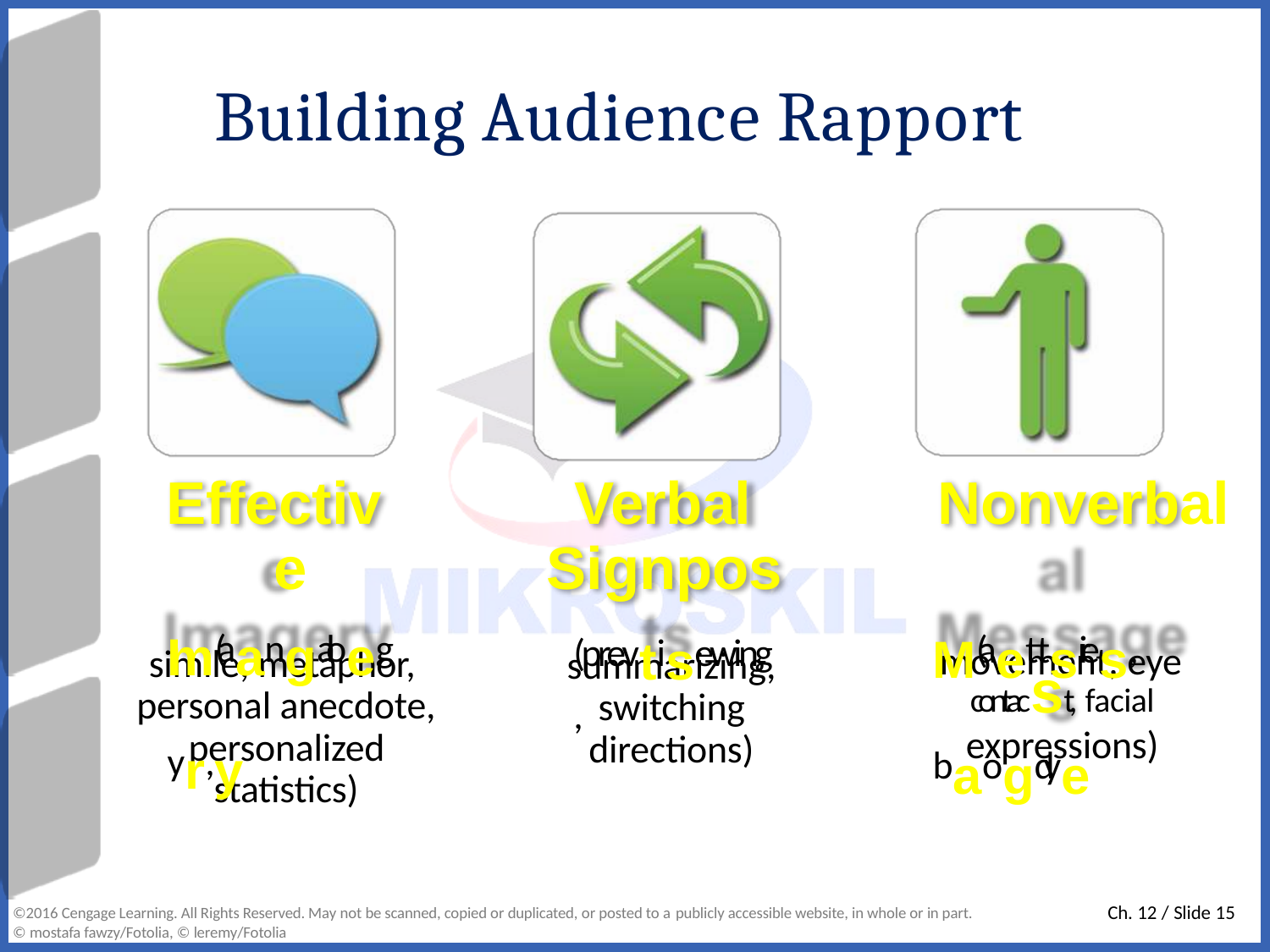

# Building Audience Rapport

Effectiv  e
Verbal  Signpos
Nonverbal
Im(aangaloegyr,y
M(aettsires, baogdye
(prevtisewing,
movement, eye
simile, metaphor,  personal anecdote,  personalized  statistics)
summarizing,  switching  directions)
contacst, facial
expressions)
Ch. 12 / Slide 15
©2016 Cengage Learning. All Rights Reserved. May not be scanned, copied or duplicated, or posted to a publicly accessible website, in whole or in part.
© mostafa fawzy/Fotolia, © leremy/Fotolia